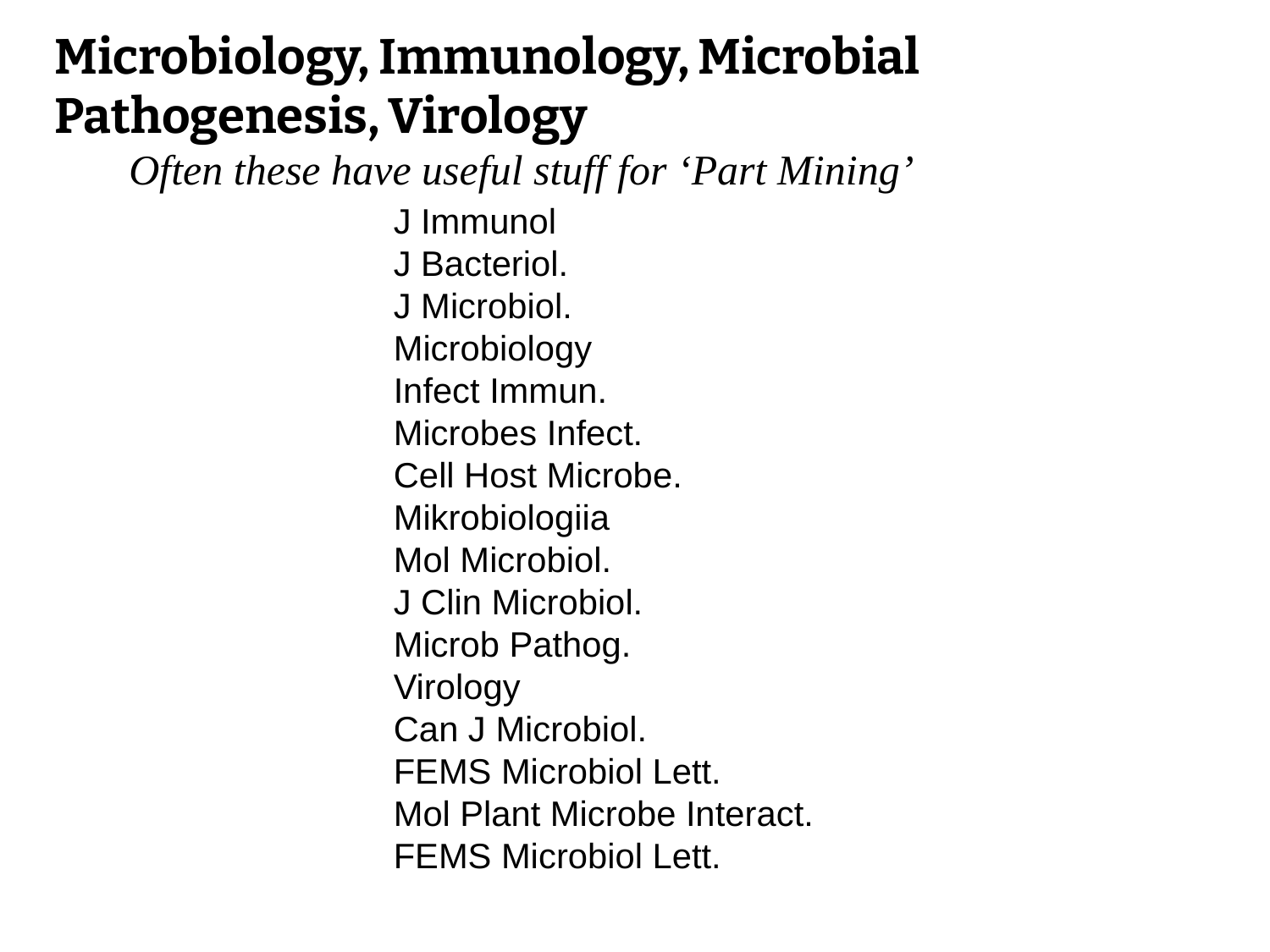

Microbiology, Immunology, Microbial Pathogenesis, Virology
Often these have useful stuff for ‘Part Mining’
J Immunol
J Bacteriol.
J Microbiol.
Microbiology
Infect Immun.
Microbes Infect.
Cell Host Microbe.
Mikrobiologiia
Mol Microbiol.
J Clin Microbiol.
Microb Pathog.
Virology
Can J Microbiol.
FEMS Microbiol Lett.
Mol Plant Microbe Interact.
FEMS Microbiol Lett.